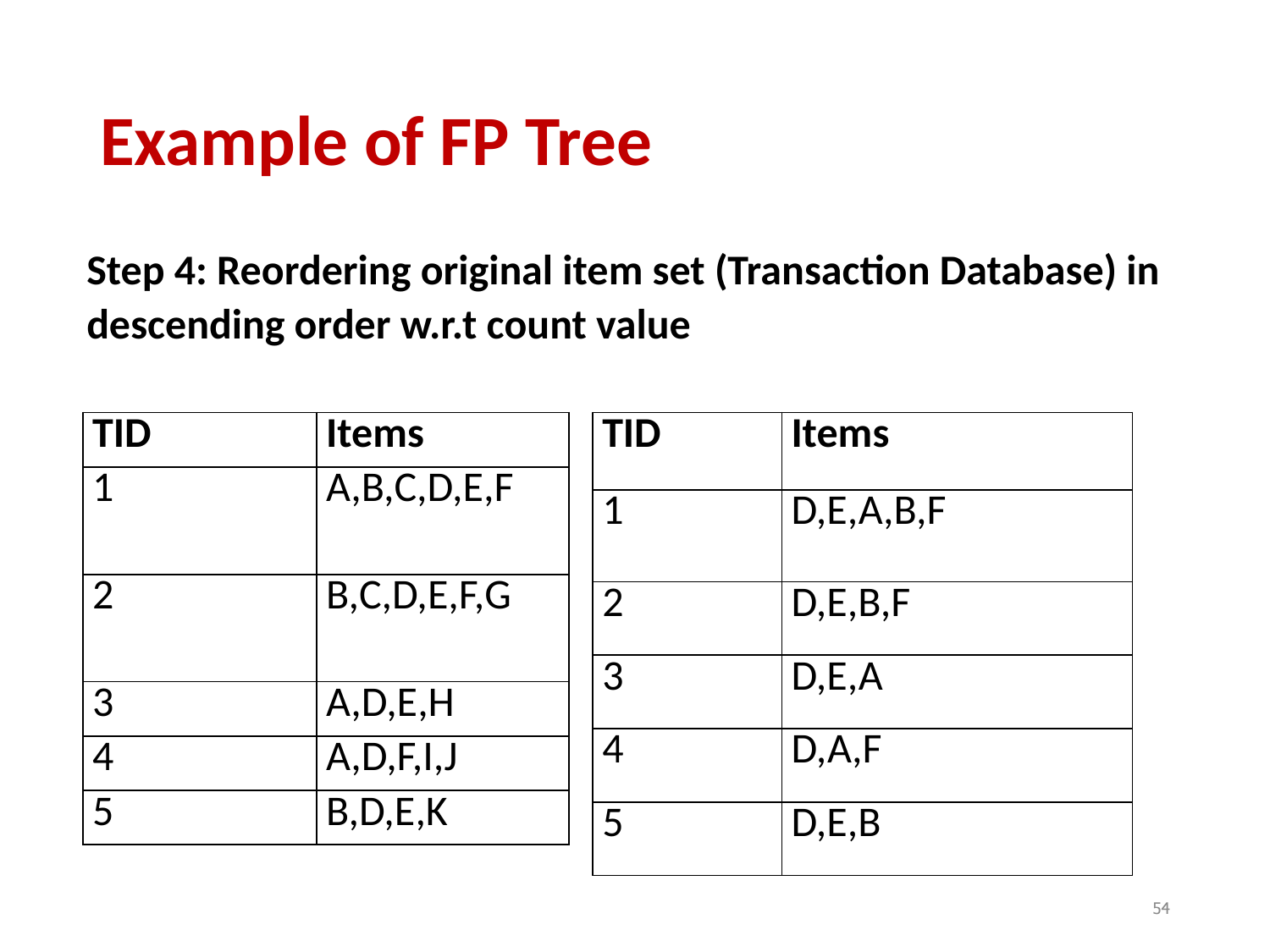

# Example of FP Tree
Step 4: Reordering original item set (Transaction Database) in descending order w.r.t count value
| TID | Items |
| --- | --- |
| 1 | A,B,C,D,E,F |
| 2 | B,C,D,E,F,G |
| 3 | A,D,E,H |
| 4 | A,D,F,I,J |
| 5 | B,D,E,K |
| TID | Items |
| --- | --- |
| 1 | D,E,A,B,F |
| 2 | D,E,B,F |
| 3 | D,E,A |
| 4 | D,A,F |
| 5 | D,E,B |
54